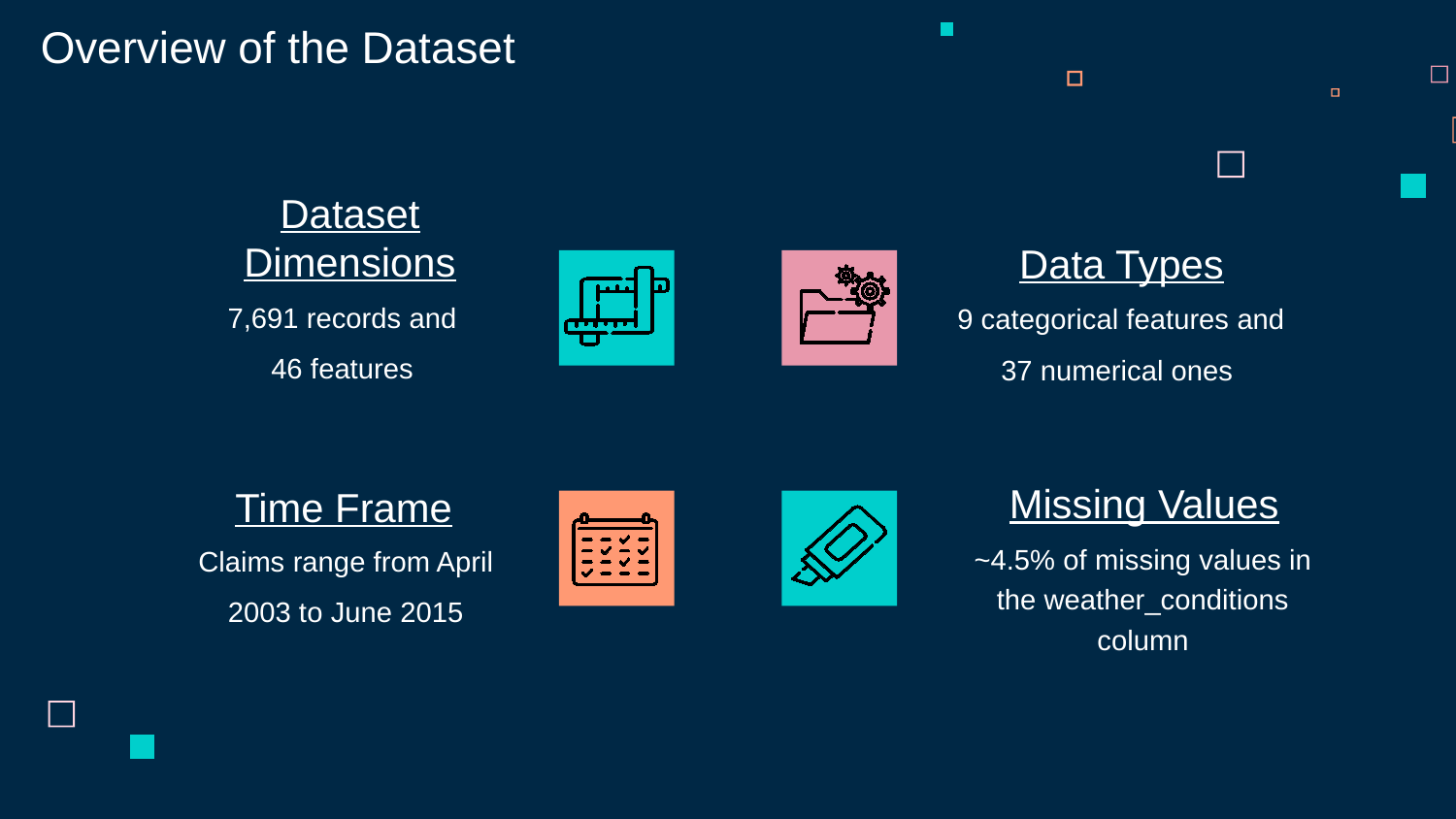

Overview of the Dataset
# Dataset Dimensions
Data Types

7,691 records and 46 features
9 categorical features and 37 numerical ones
Missing Values
Time Frame

Claims range from April 2003 to June 2015

~4.5% of missing values in the weather_conditions column